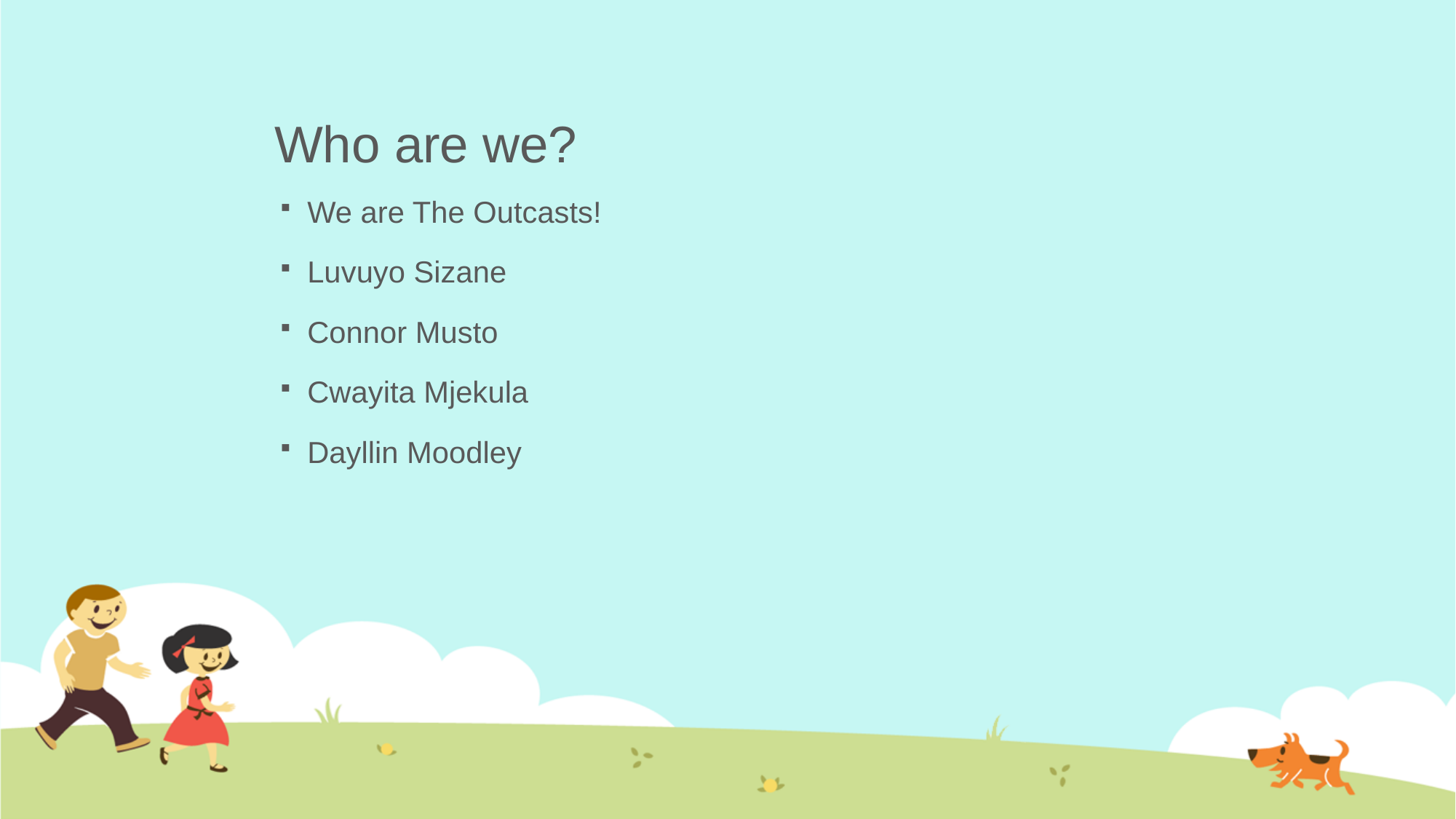

# Who are we?
We are The Outcasts!
Luvuyo Sizane
Connor Musto
Cwayita Mjekula
Dayllin Moodley